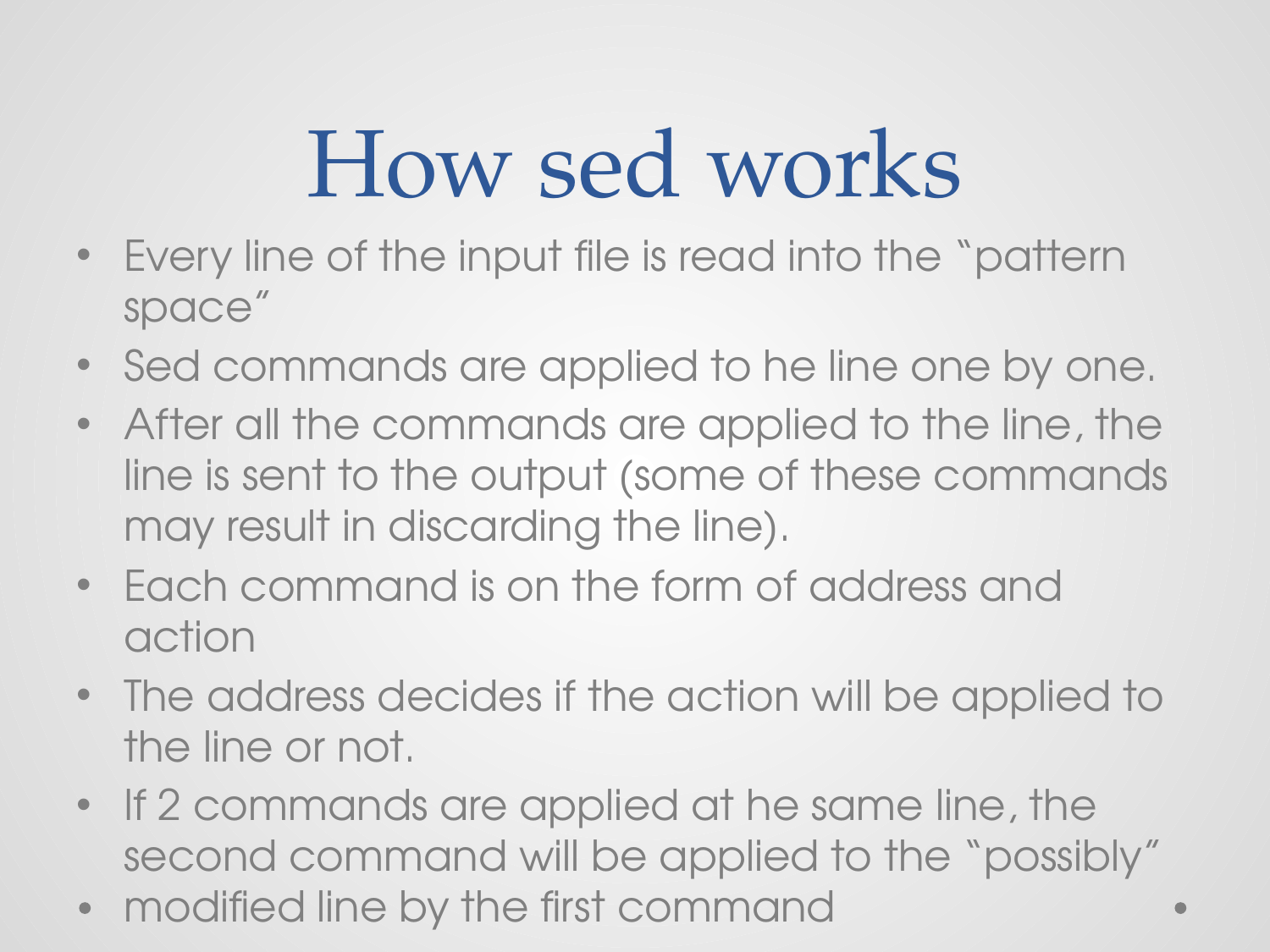

# How sed works
Every line of the input file is read into the “pattern space”
Sed commands are applied to he line one by one.
After all the commands are applied to the line, the line is sent to the output (some of these commands may result in discarding the line).
Each command is on the form of address and action
The address decides if the action will be applied to the line or not.
If 2 commands are applied at he same line, the second command will be applied to the “possibly” modified line by the first command